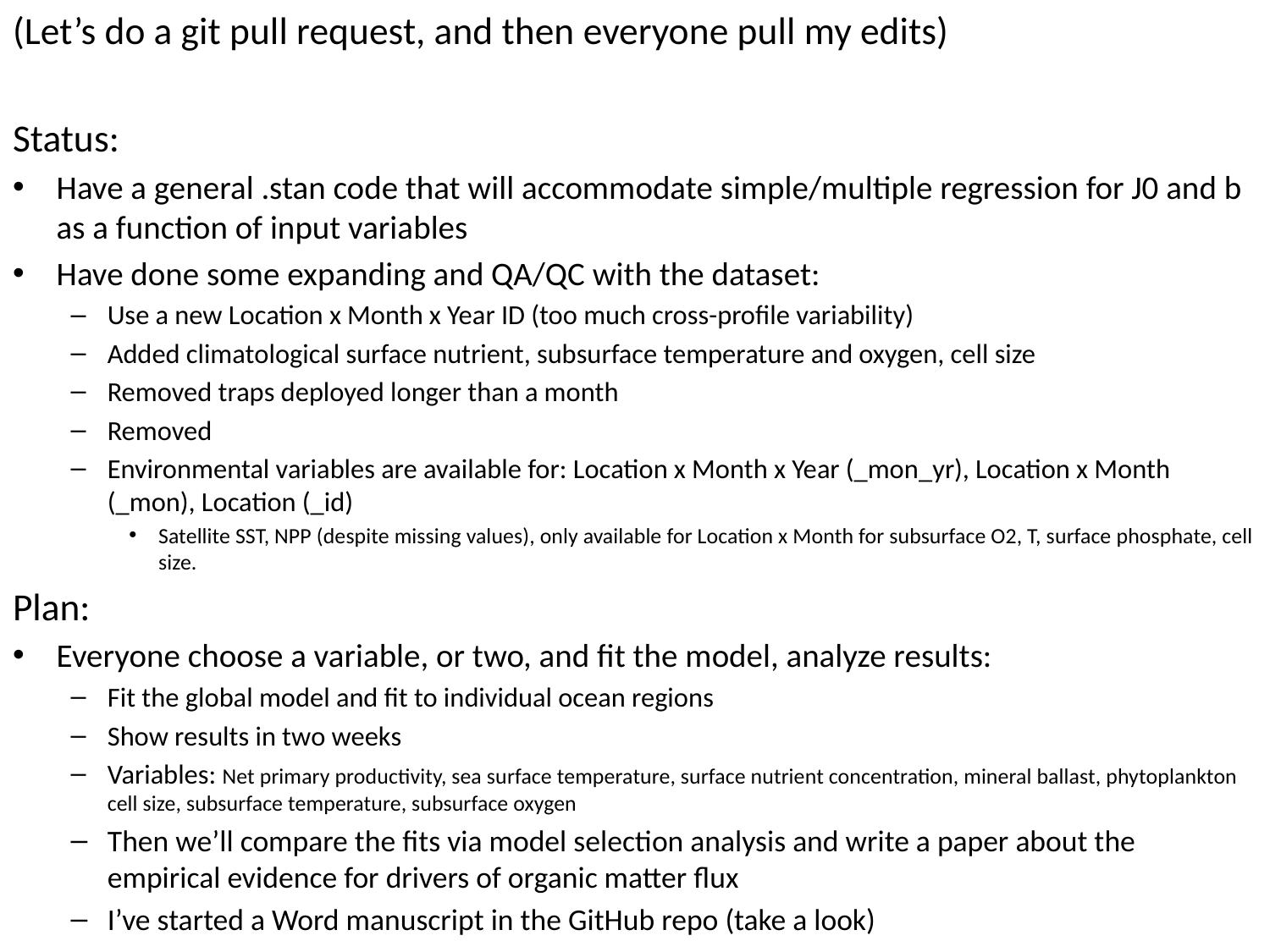

(Let’s do a git pull request, and then everyone pull my edits)

Status:
Have a general .stan code that will accommodate simple/multiple regression for J0 and b as a function of input variables
Have done some expanding and QA/QC with the dataset:
Use a new Location x Month x Year ID (too much cross-profile variability)
Added climatological surface nutrient, subsurface temperature and oxygen, cell size
Removed traps deployed longer than a month
Removed
Environmental variables are available for: Location x Month x Year (_mon_yr), Location x Month (_mon), Location (_id)
Satellite SST, NPP (despite missing values), only available for Location x Month for subsurface O2, T, surface phosphate, cell size.
Plan:
Everyone choose a variable, or two, and fit the model, analyze results:
Fit the global model and fit to individual ocean regions
Show results in two weeks
Variables: Net primary productivity, sea surface temperature, surface nutrient concentration, mineral ballast, phytoplankton cell size, subsurface temperature, subsurface oxygen
Then we’ll compare the fits via model selection analysis and write a paper about the empirical evidence for drivers of organic matter flux
I’ve started a Word manuscript in the GitHub repo (take a look)